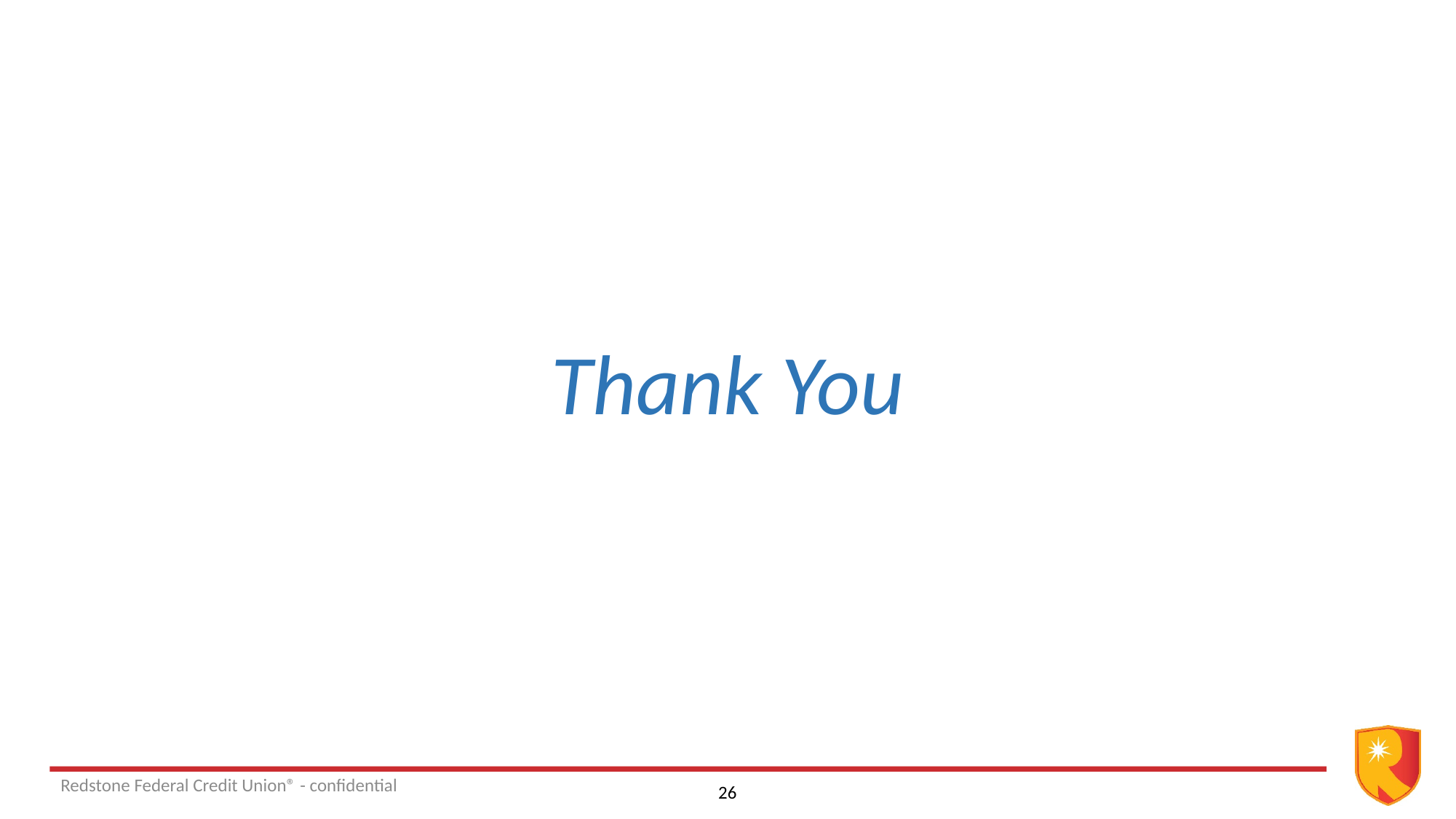

Thank You
Redstone Federal Credit Union® - confidential